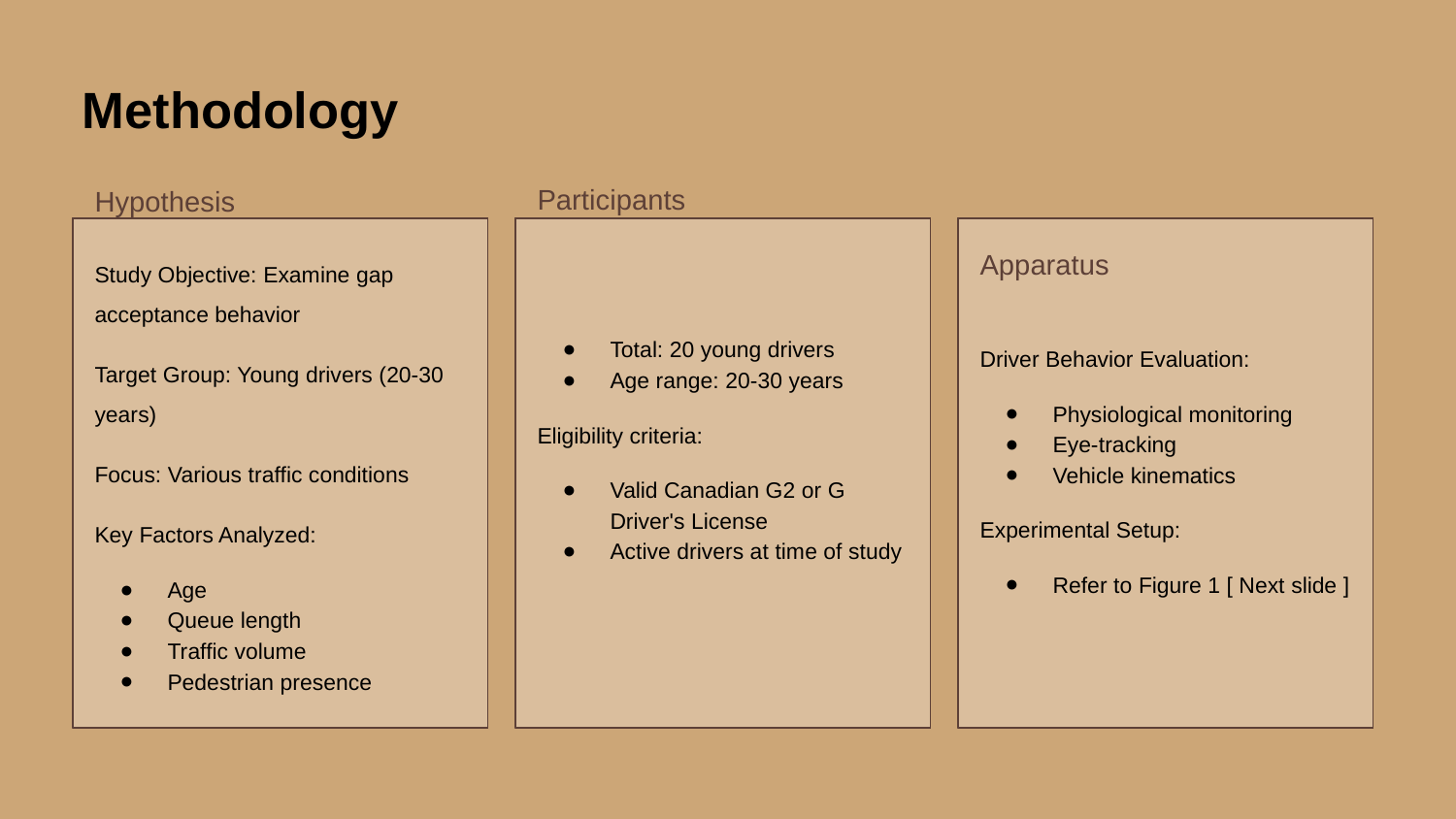

# Methodology
Participants
Hypothesis
Apparatus

Study Objective: Examine gap acceptance behavior
Target Group: Young drivers (20-30 years)
Focus: Various traffic conditions
Key Factors Analyzed:
Age
Queue length
Traffic volume
Pedestrian presence

Total: 20 young drivers
Age range: 20-30 years
Eligibility criteria:
Valid Canadian G2 or G Driver's License
Active drivers at time of study

Driver Behavior Evaluation:
Physiological monitoring
Eye-tracking
Vehicle kinematics
Experimental Setup:
Refer to Figure 1 [ Next slide ]